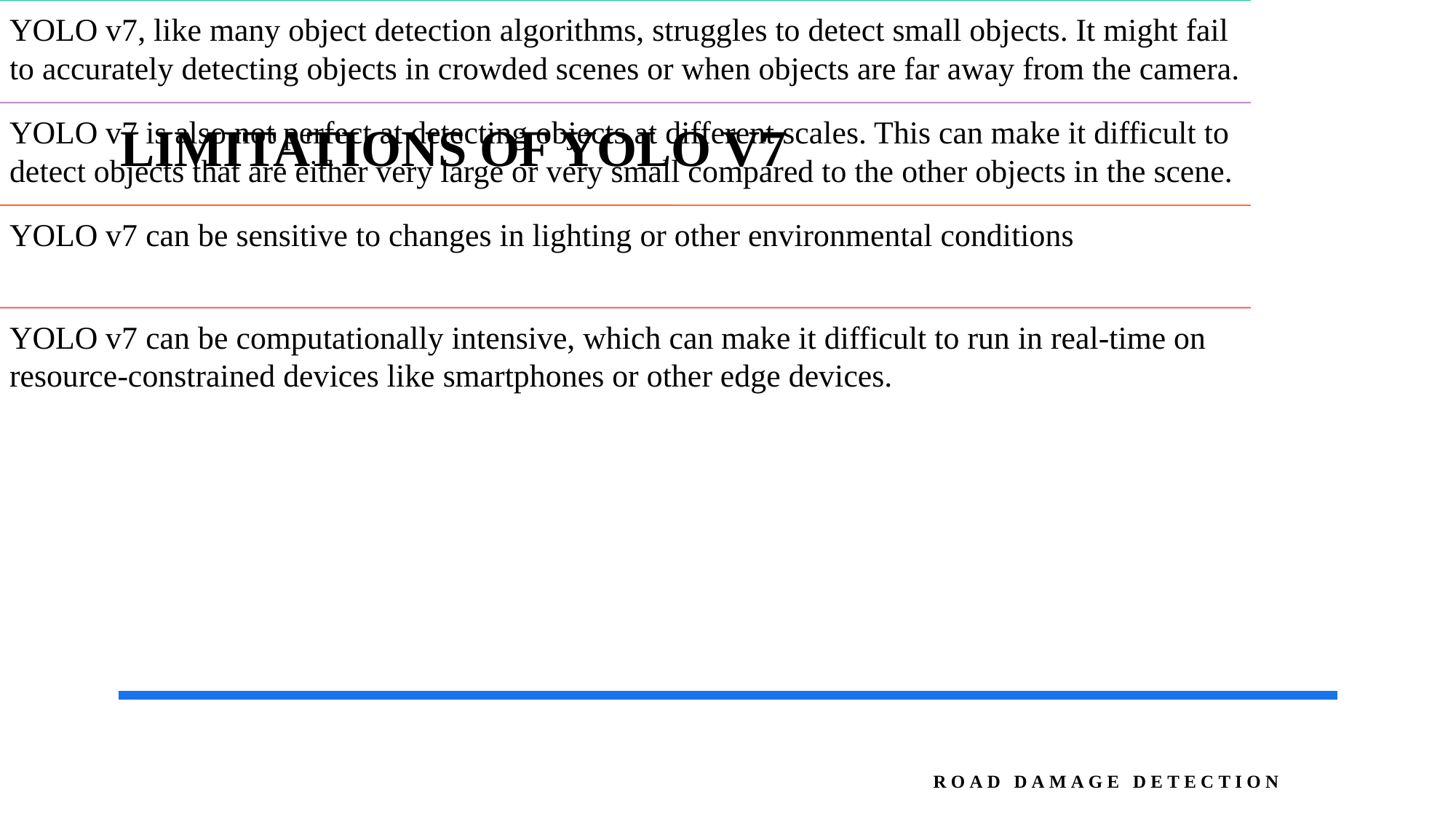

# LIMITATIONS OF YOLO V7

YOLO v7, like many object detection algorithms, struggles to detect small objects. It might fail to accurately detecting objects in crowded scenes or when objects are far away from the camera.
YOLO v7 is also not perfect at detecting objects at different scales. This can make it difficult to detect objects that are either very large or very small compared to the other objects in the scene.
YOLO v7 can be sensitive to changes in lighting or other environmental conditions
YOLO v7 can be computationally intensive, which can make it difficult to run in real-time on resource-constrained devices like smartphones or other edge devices.

Road Damage Detection
10